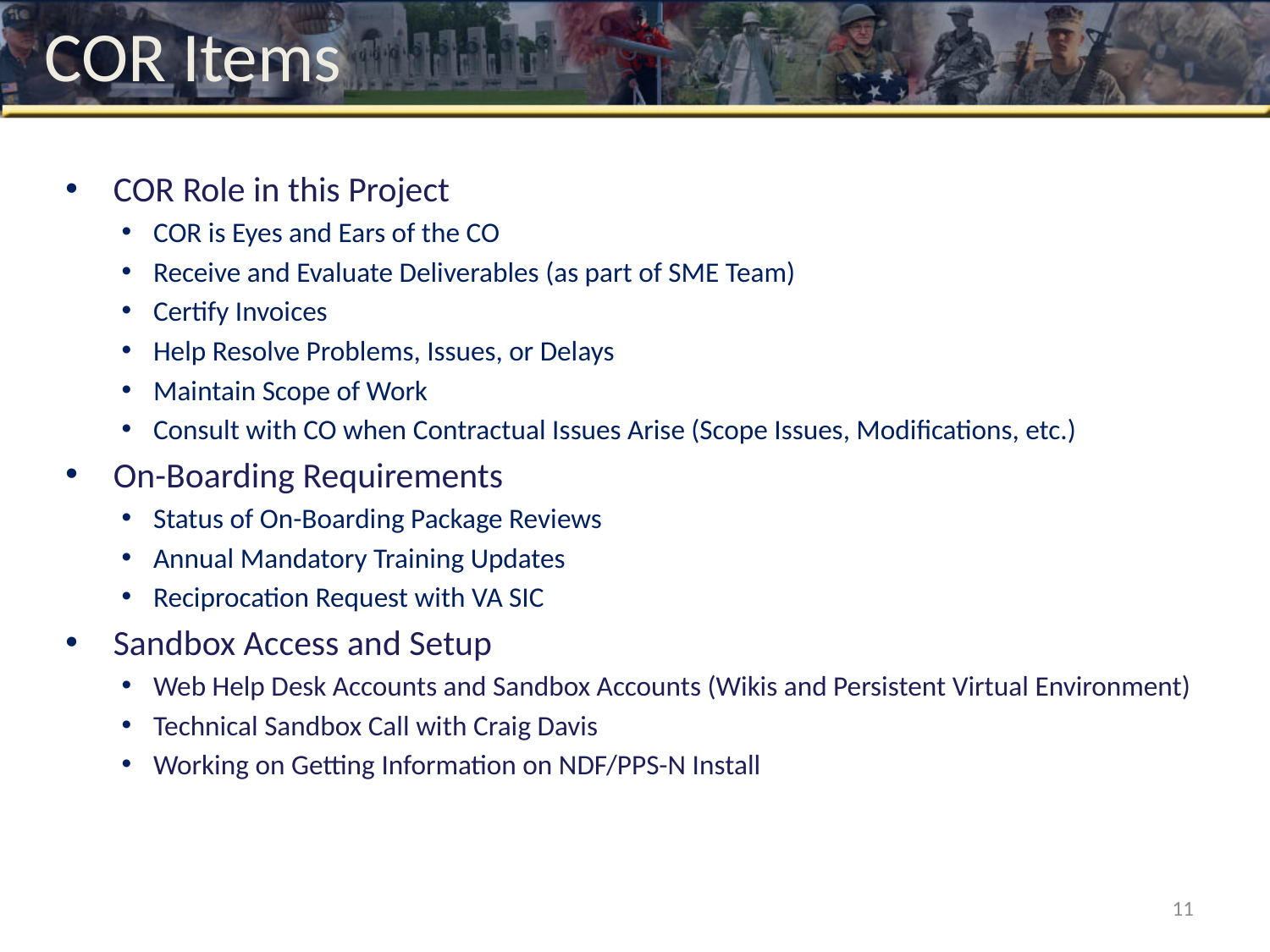

# COR Items
COR Role in this Project
COR is Eyes and Ears of the CO
Receive and Evaluate Deliverables (as part of SME Team)
Certify Invoices
Help Resolve Problems, Issues, or Delays
Maintain Scope of Work
Consult with CO when Contractual Issues Arise (Scope Issues, Modifications, etc.)
On-Boarding Requirements
Status of On-Boarding Package Reviews
Annual Mandatory Training Updates
Reciprocation Request with VA SIC
Sandbox Access and Setup
Web Help Desk Accounts and Sandbox Accounts (Wikis and Persistent Virtual Environment)
Technical Sandbox Call with Craig Davis
Working on Getting Information on NDF/PPS-N Install
11